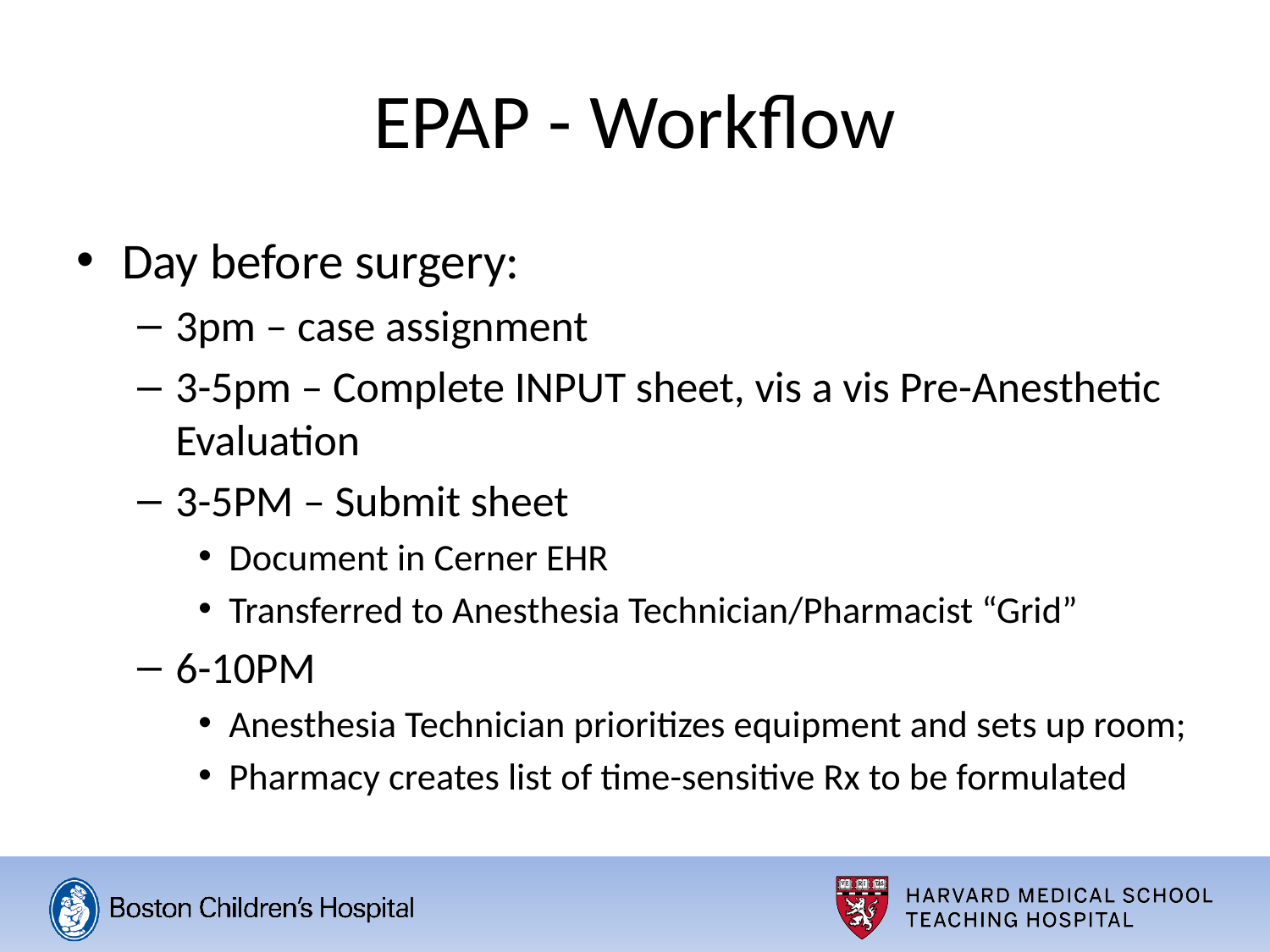

# EPAP - Workflow
Day before surgery:
3pm – case assignment
3-5pm – Complete INPUT sheet, vis a vis Pre-Anesthetic Evaluation
3-5PM – Submit sheet
Document in Cerner EHR
Transferred to Anesthesia Technician/Pharmacist “Grid”
6-10PM
Anesthesia Technician prioritizes equipment and sets up room;
Pharmacy creates list of time-sensitive Rx to be formulated